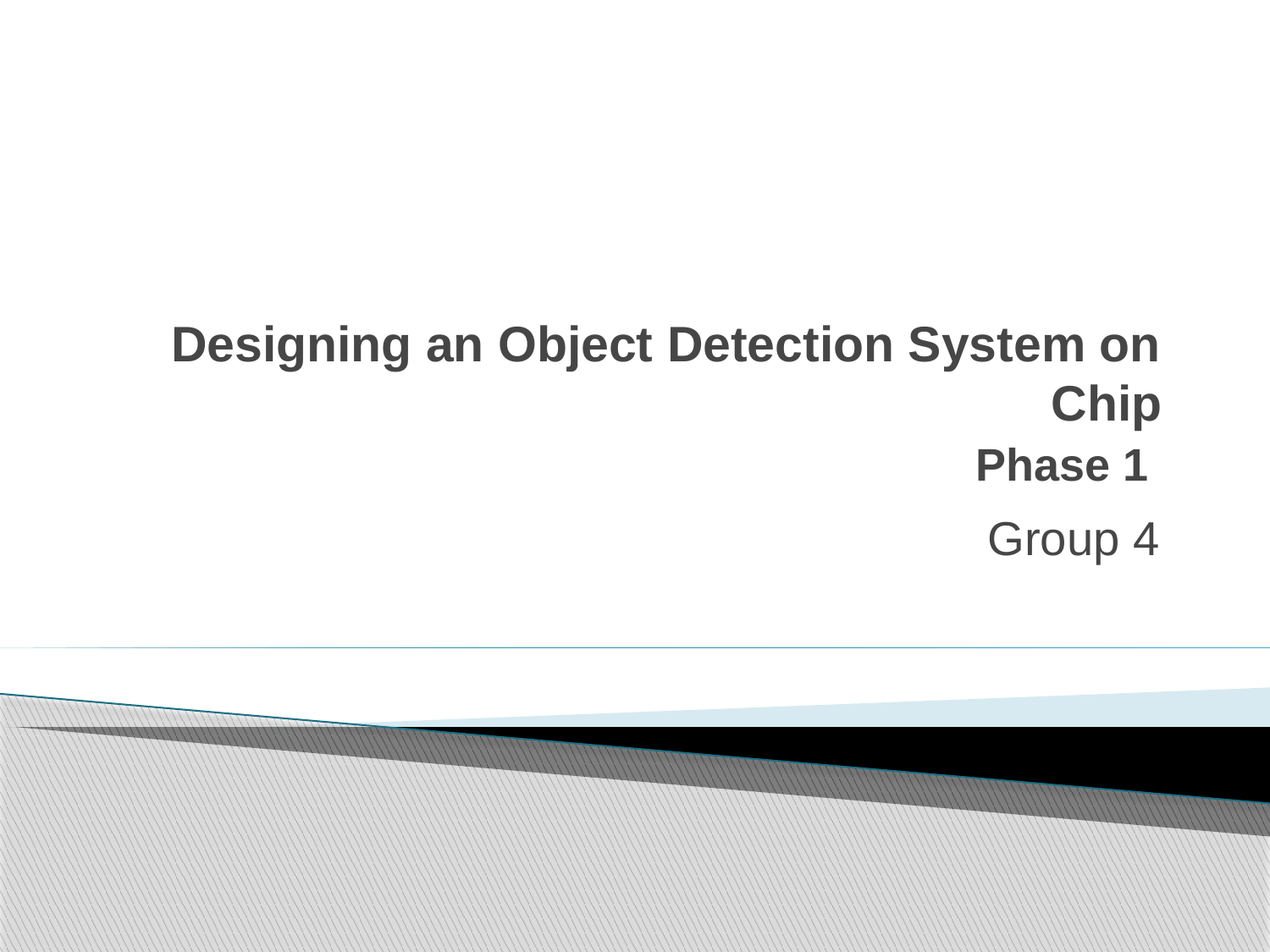

# Designing an Object Detection System on Chip Phase 1
Group 4